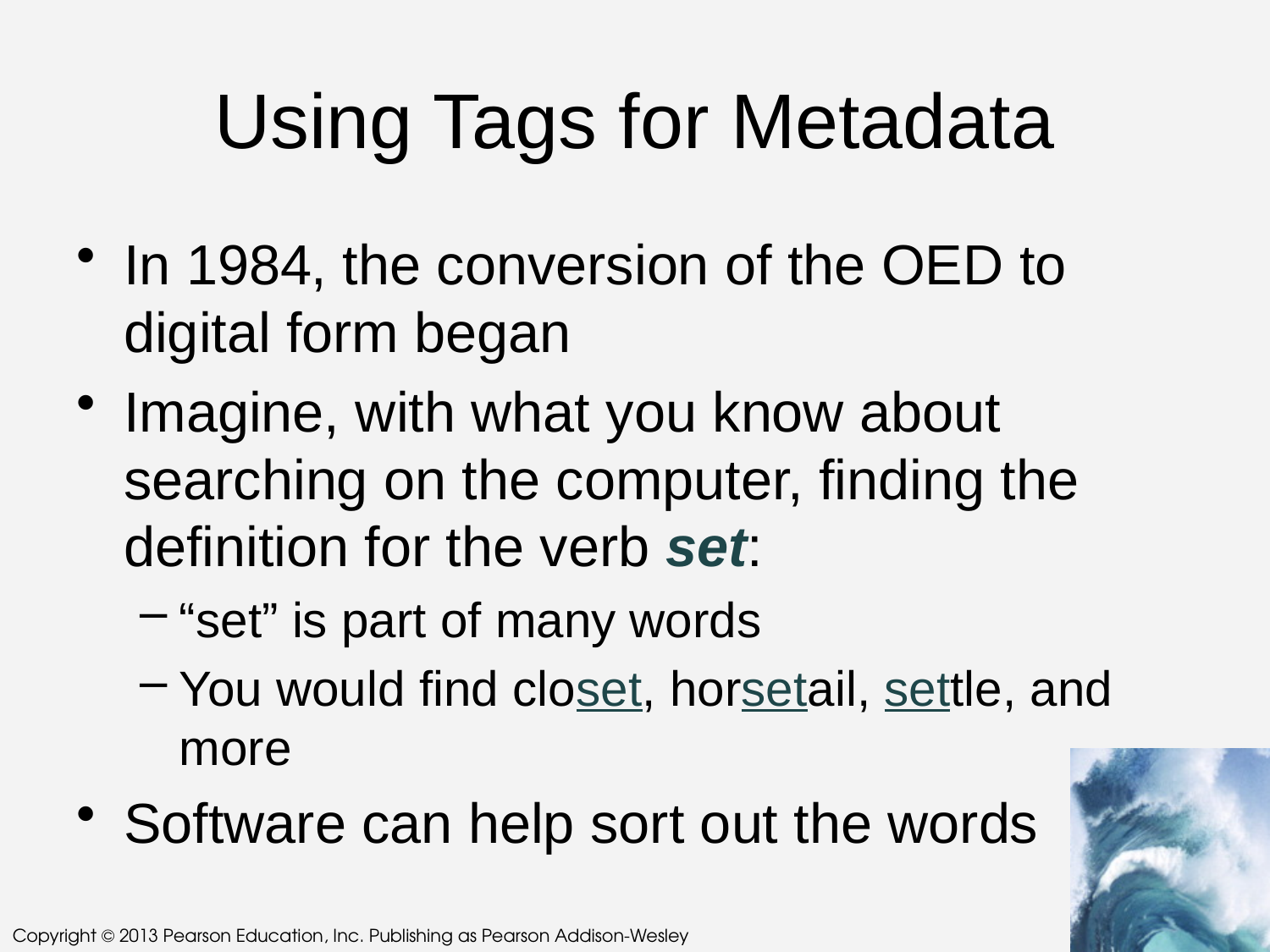

# Using Tags for Metadata
In 1984, the conversion of the OED to digital form began
Imagine, with what you know about searching on the computer, finding the definition for the verb set:
“set” is part of many words
You would find closet, horsetail, settle, and more
Software can help sort out the words